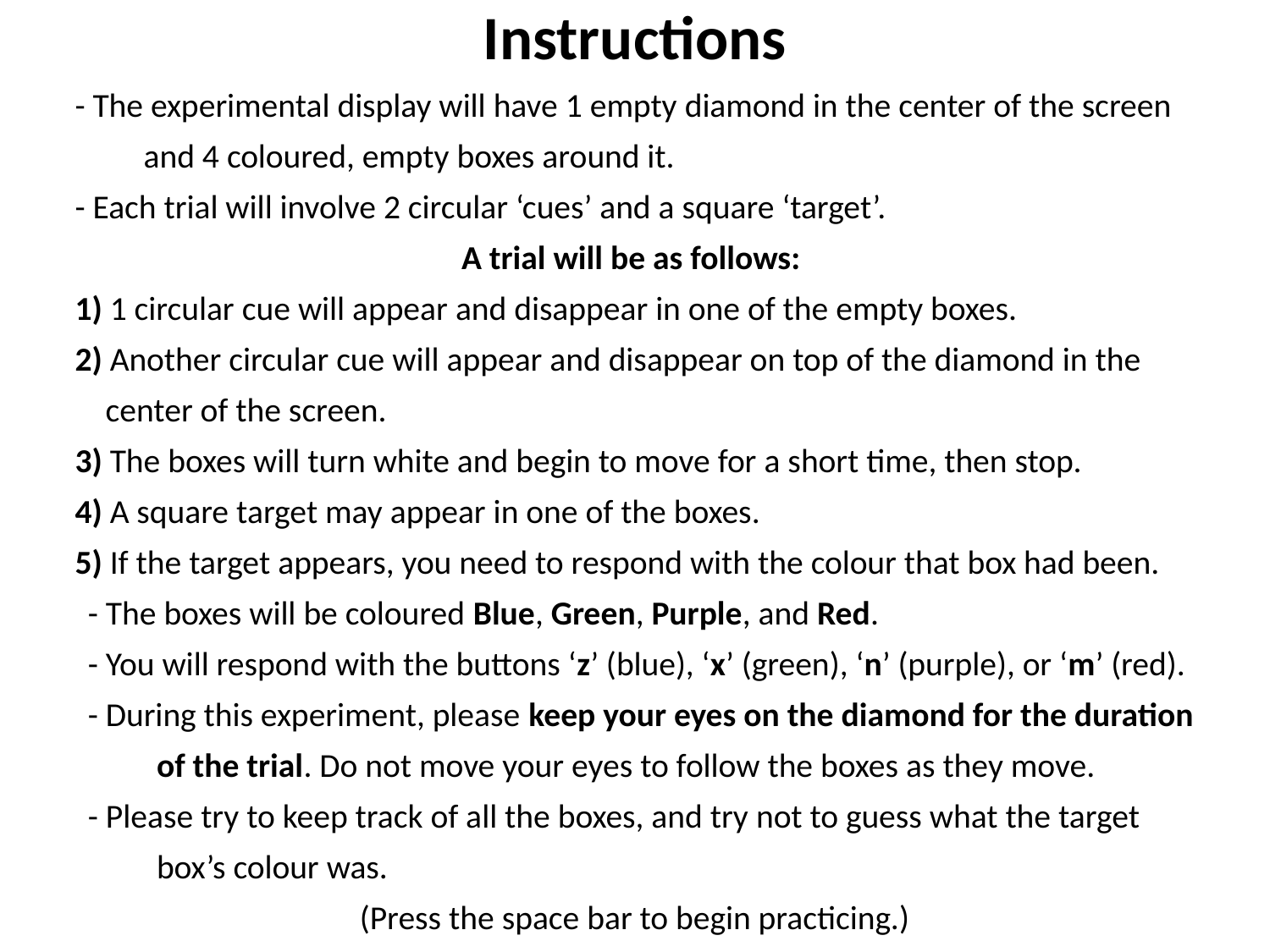

Instructions
- The experimental display will have 1 empty diamond in the center of the screen
         and 4 coloured, empty boxes around it.
- Each trial will involve 2 circular ‘cues’ and a square ‘target’.
A trial will be as follows:
1) 1 circular cue will appear and disappear in one of the empty boxes.
2) Another circular cue will appear and disappear on top of the diamond in the
    center of the screen.
3) The boxes will turn white and begin to move for a short time, then stop.
4) A square target may appear in one of the boxes.
5) If the target appears, you need to respond with the colour that box had been.
- The boxes will be coloured Blue, Green, Purple, and Red.
- You will respond with the buttons ‘z’ (blue), ‘x’ (green), ‘n’ (purple), or ‘m’ (red).
- During this experiment, please keep your eyes on the diamond for the duration
         of the trial. Do not move your eyes to follow the boxes as they move.
- Please try to keep track of all the boxes, and try not to guess what the target
         box’s colour was.
(Press the space bar to begin practicing.)